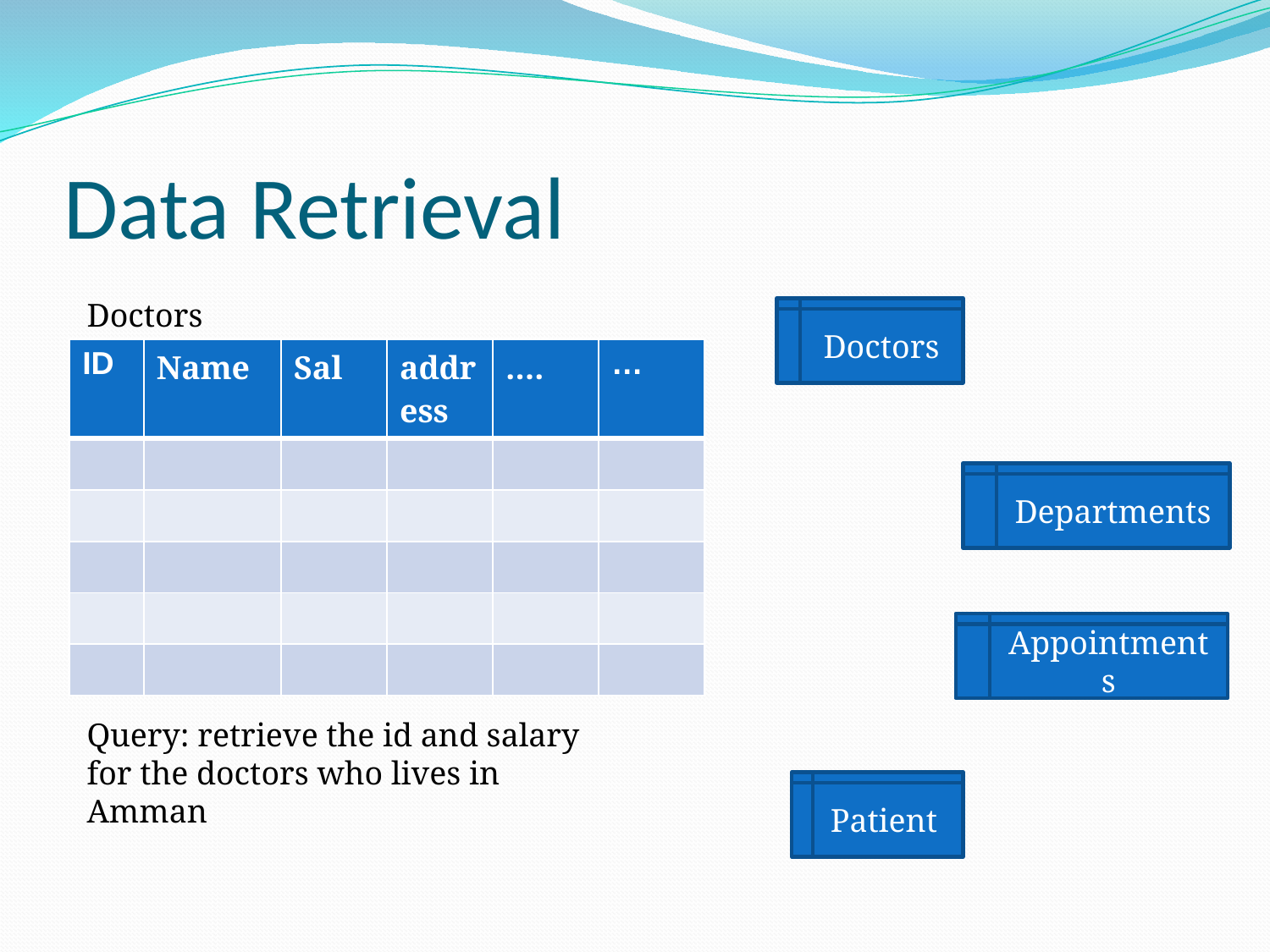

# Data Retrieval
Doctors
Doctors
| ID | Name | Sal | address | …. | … |
| --- | --- | --- | --- | --- | --- |
|  |  |  |  |  |  |
|  |  |  |  |  |  |
|  |  |  |  |  |  |
|  |  |  |  |  |  |
|  |  |  |  |  |  |
Departments
Appointments
Query: retrieve the id and salary for the doctors who lives in Amman
Patient